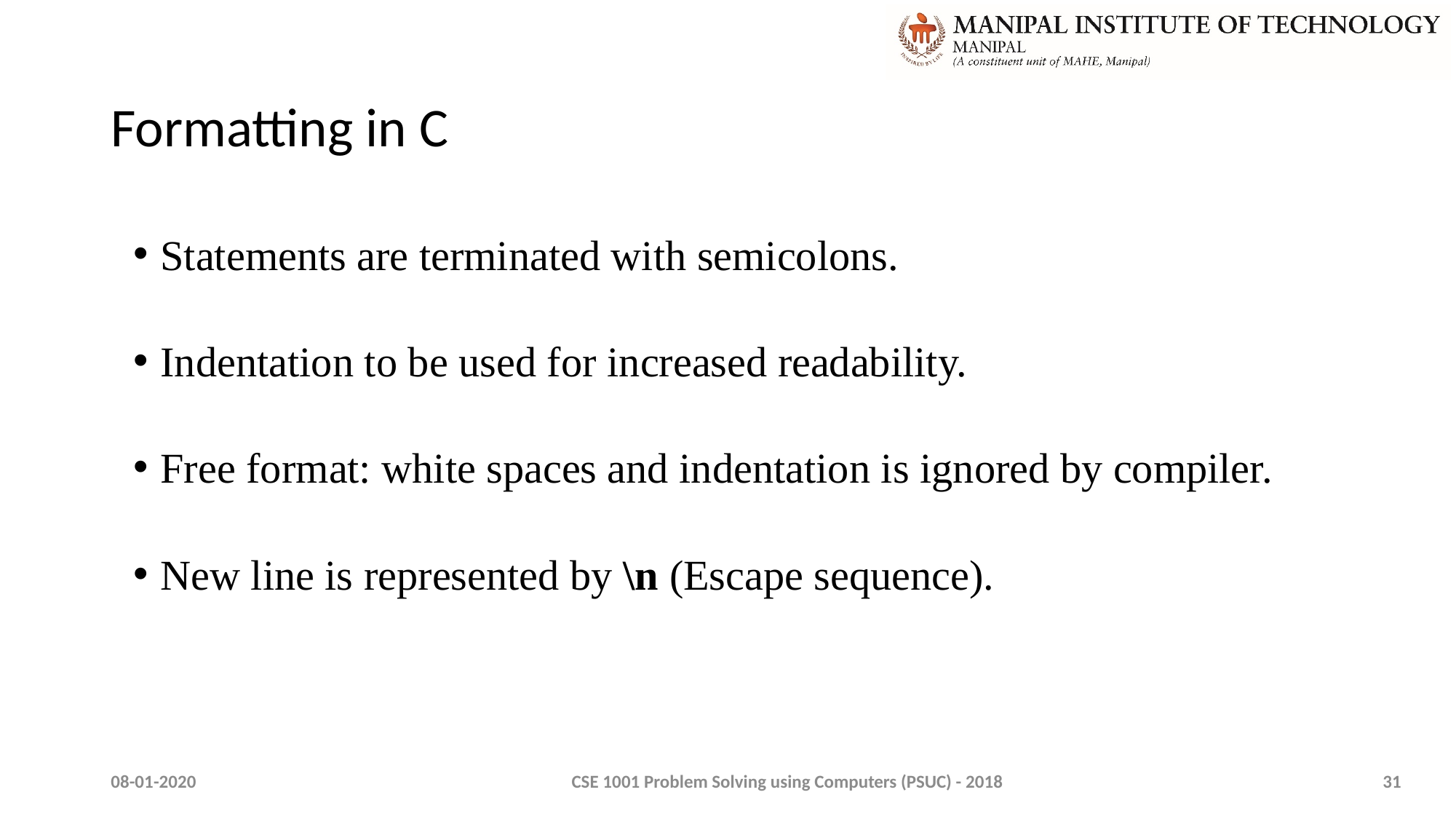

# Formatting in C
Statements are terminated with semicolons.
Indentation to be used for increased readability.
Free format: white spaces and indentation is ignored by compiler.
New line is represented by \n (Escape sequence).

08-01-2020
CSE 1001 Problem Solving using Computers (PSUC) - 2018
31